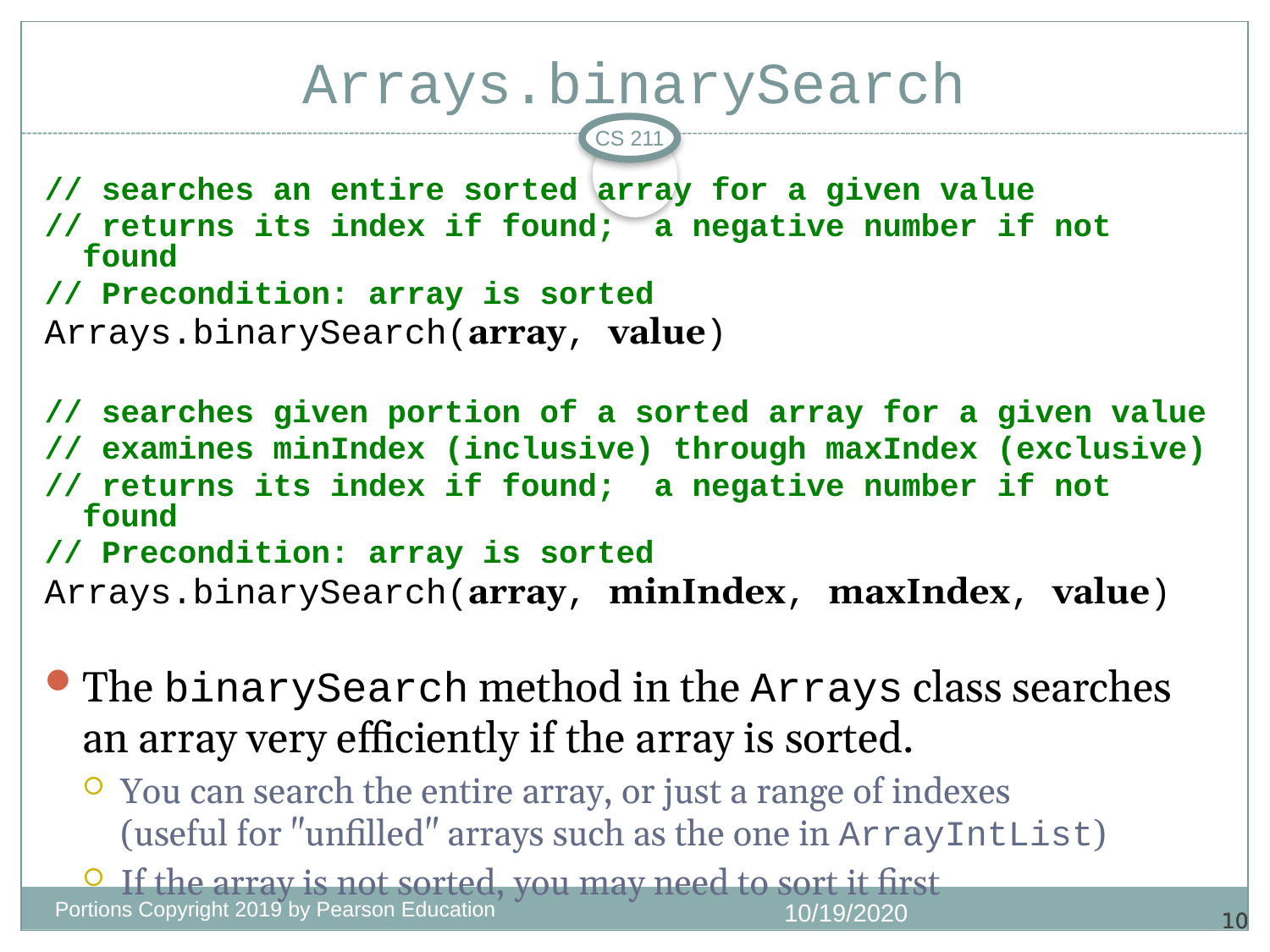

# Arrays.binarySearch
CS 211
// searches an entire sorted array for a given value
// returns its index if found;  a negative number if not found
// Precondition: array is sorted
Arrays.binarySearch(array, value)

// searches given portion of a sorted array for a given value
// examines minIndex (inclusive) through maxIndex (exclusive)
// returns its index if found;  a negative number if not found
// Precondition: array is sorted
Arrays.binarySearch(array, minIndex, maxIndex, value)

The binarySearch method in the Arrays class searches an array very efficiently if the array is sorted.
You can search the entire array, or just a range of indexes
(useful for "unfilled" arrays such as the one in ArrayIntList)
If the array is not sorted, you may need to sort it first
Portions Copyright 2019 by Pearson Education
10/19/2020